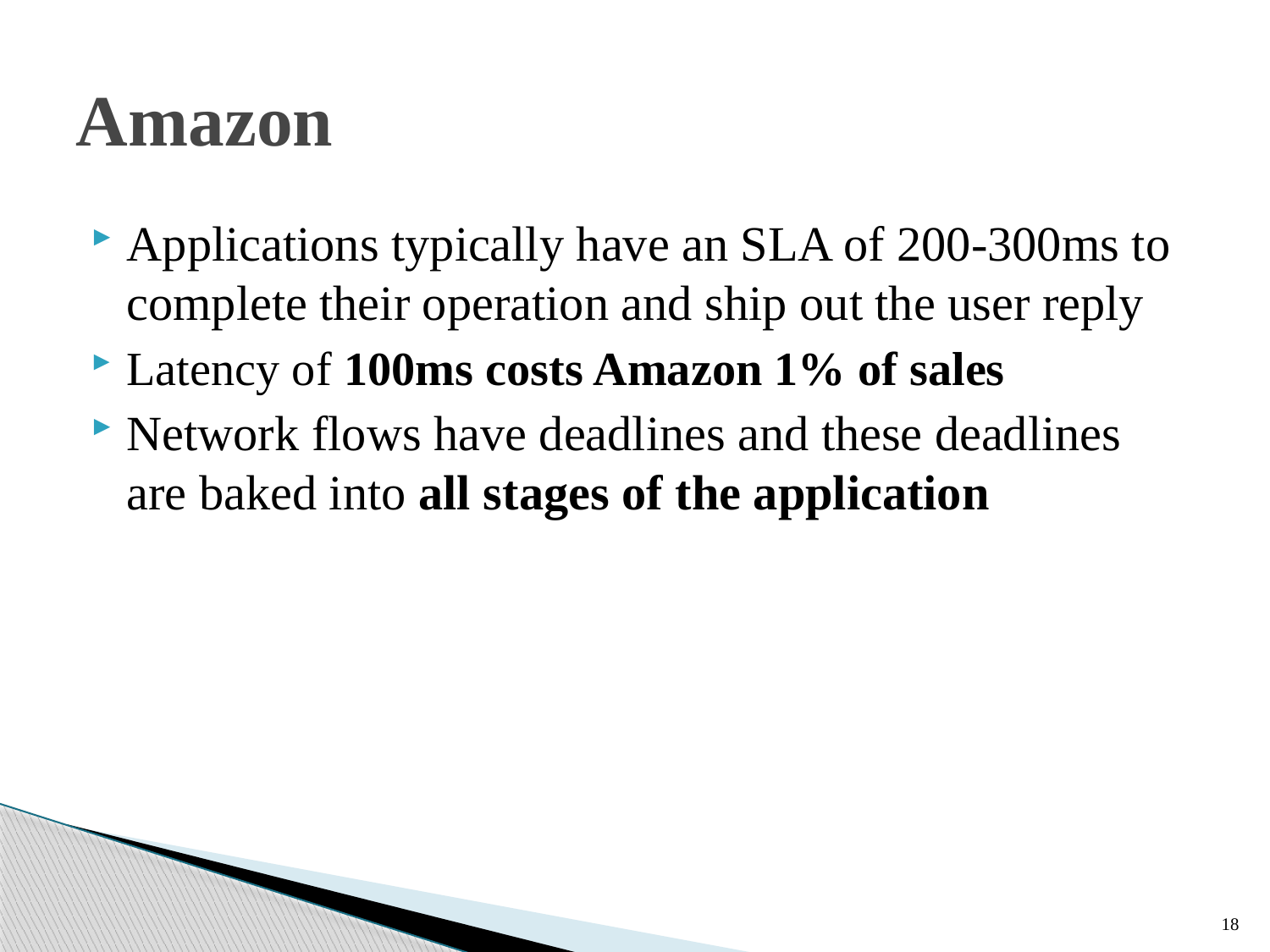

# Amazon
Applications typically have an SLA of 200-300ms to complete their operation and ship out the user reply
Latency of 100ms costs Amazon 1% of sales
Network flows have deadlines and these deadlines are baked into all stages of the application
18